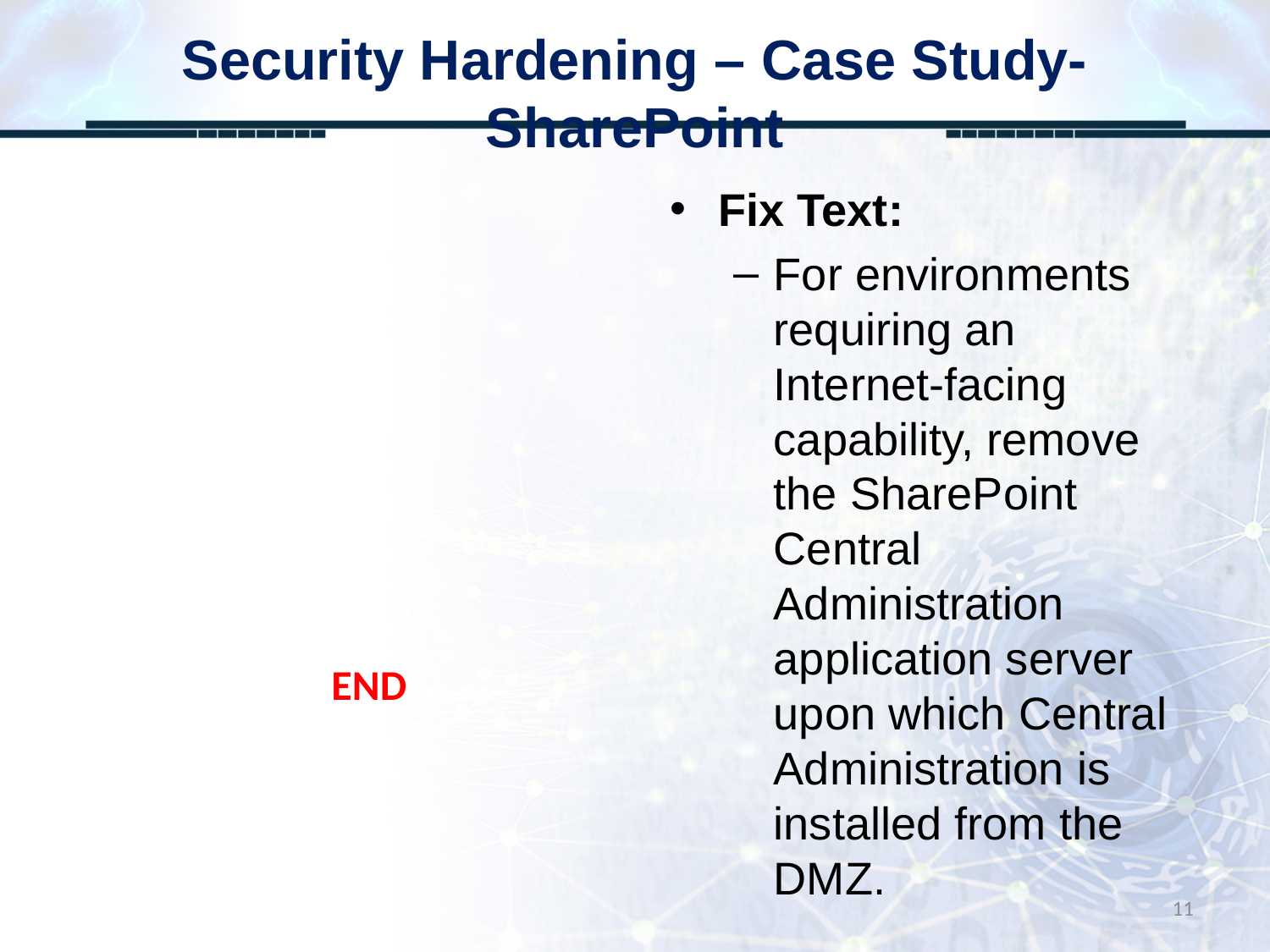

# Security Hardening – Case Study-SharePoint
Fix Text:
For environments requiring an Internet-facing capability, remove the SharePoint Central Administration application server upon which Central Administration is installed from the DMZ.
END
11